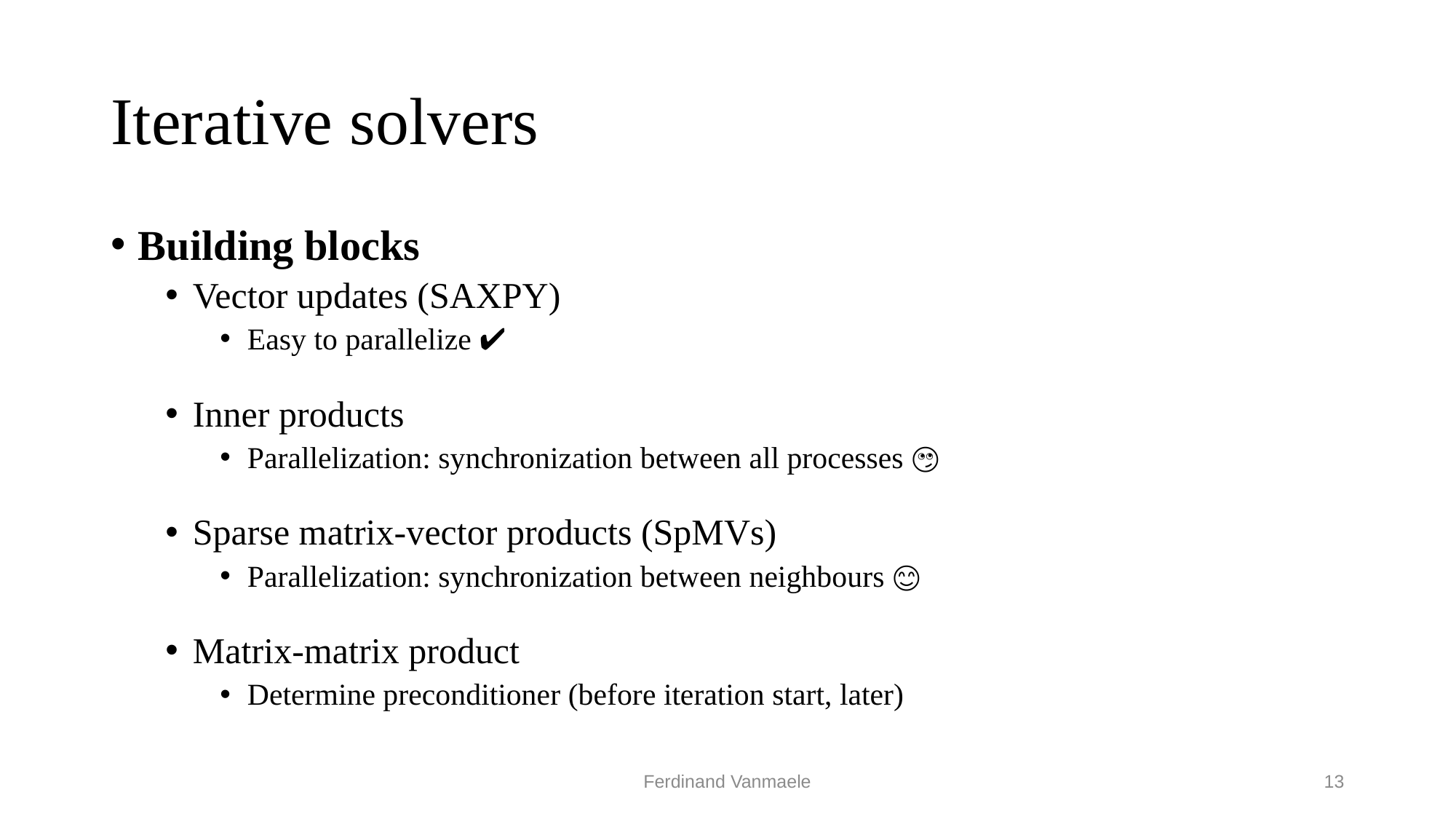

# Iterative solvers
Building blocks
Vector updates (SAXPY)
Easy to parallelize ✔

Inner products
Parallelization: synchronization between all processes 🙄

Sparse matrix-vector products (SpMVs)
Parallelization: synchronization between neighbours 😊

Matrix-matrix product
Determine preconditioner (before iteration start, later)
Ferdinand Vanmaele
13